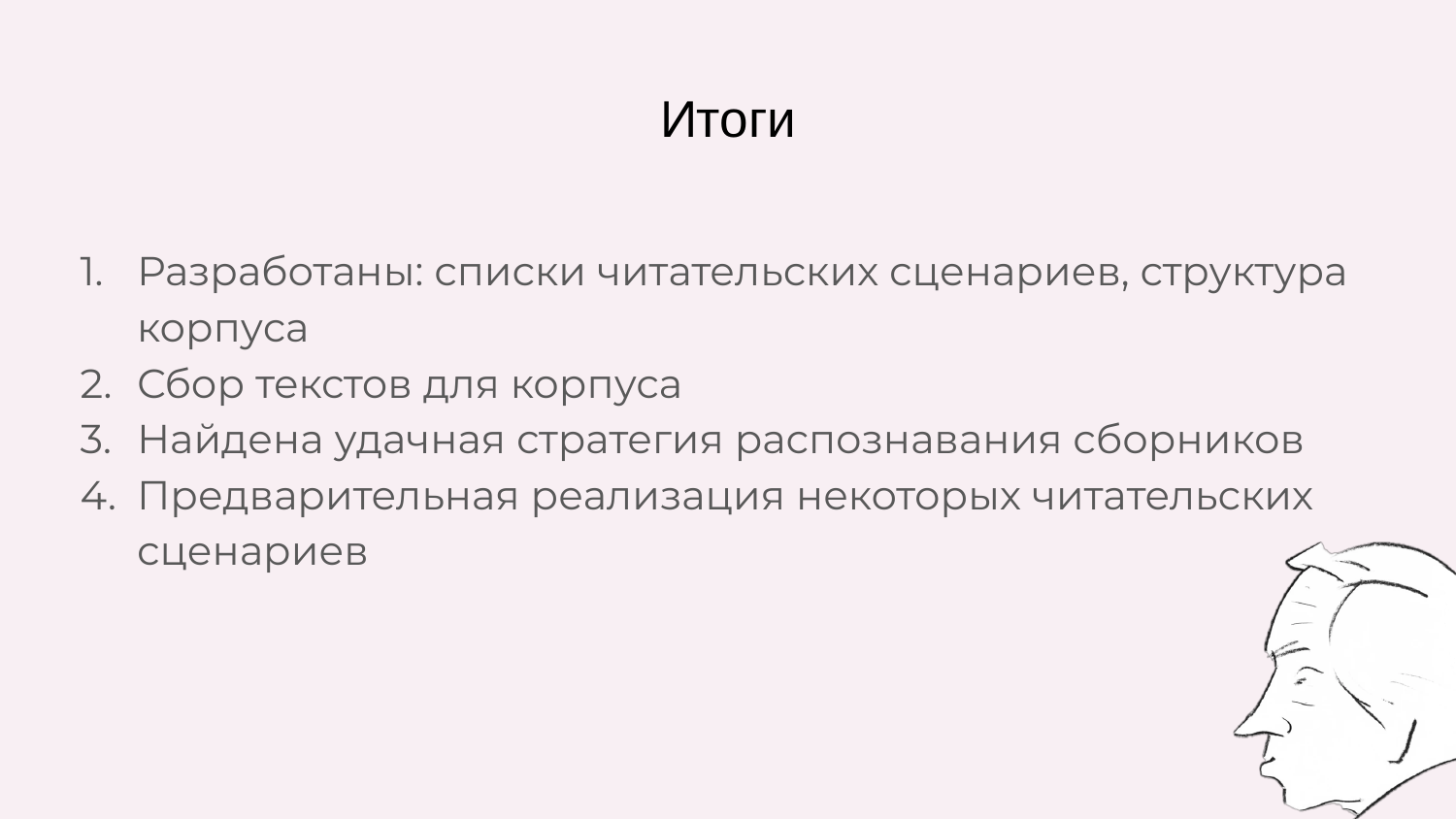

# Итоги
Разработаны: списки читательских сценариев, структура корпуса
Сбор текстов для корпуса
Найдена удачная стратегия распознавания сборников
Предварительная реализация некоторых читательских сценариев